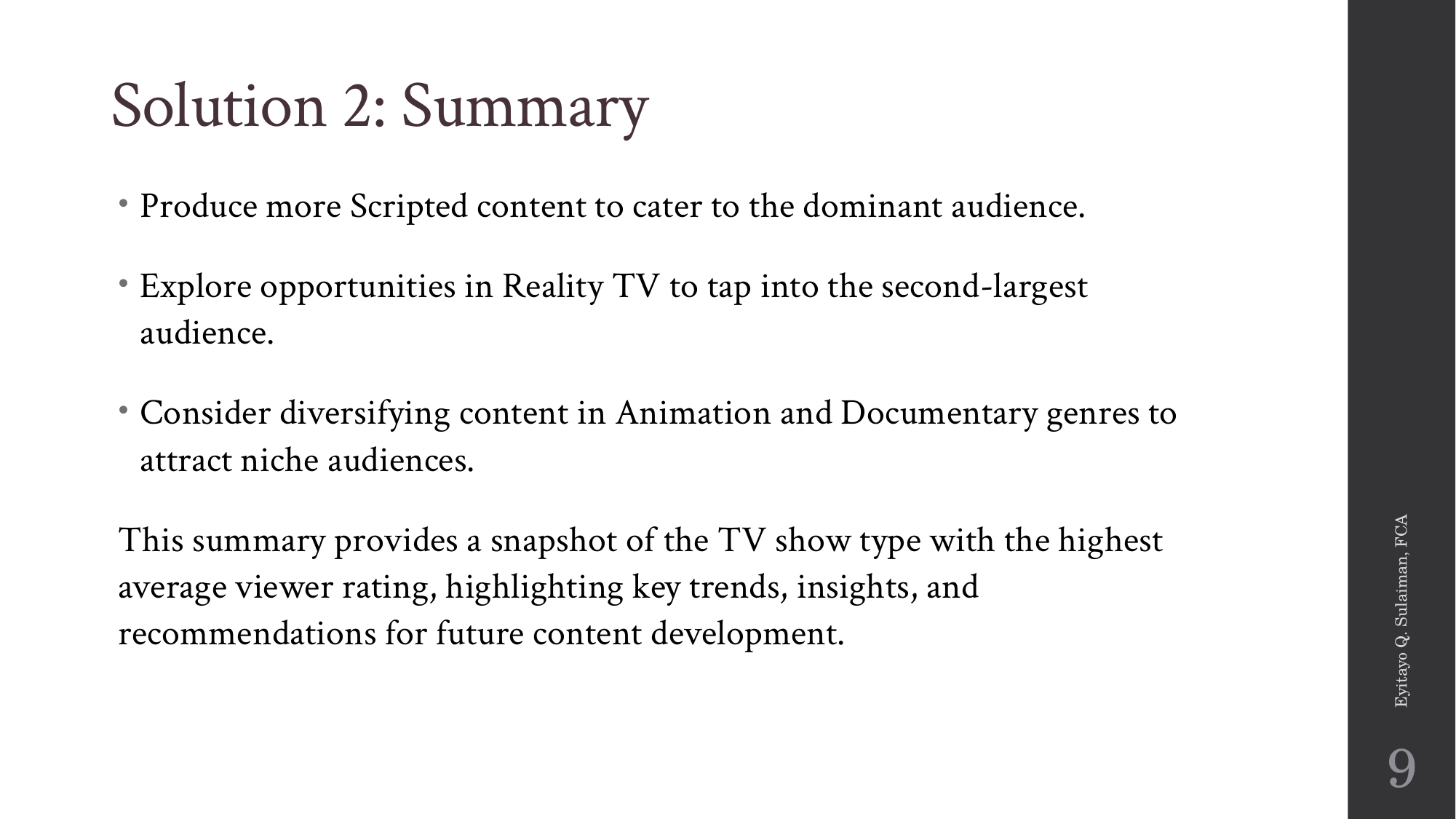

# Solution 2: Summary
Produce more Scripted content to cater to the dominant audience.
Explore opportunities in Reality TV to tap into the second-largest audience.
Consider diversifying content in Animation and Documentary genres to attract niche audiences.
This summary provides a snapshot of the TV show type with the highest average viewer rating, highlighting key trends, insights, and recommendations for future content development.

Eyitayo Q. Sulaiman, FCA
9